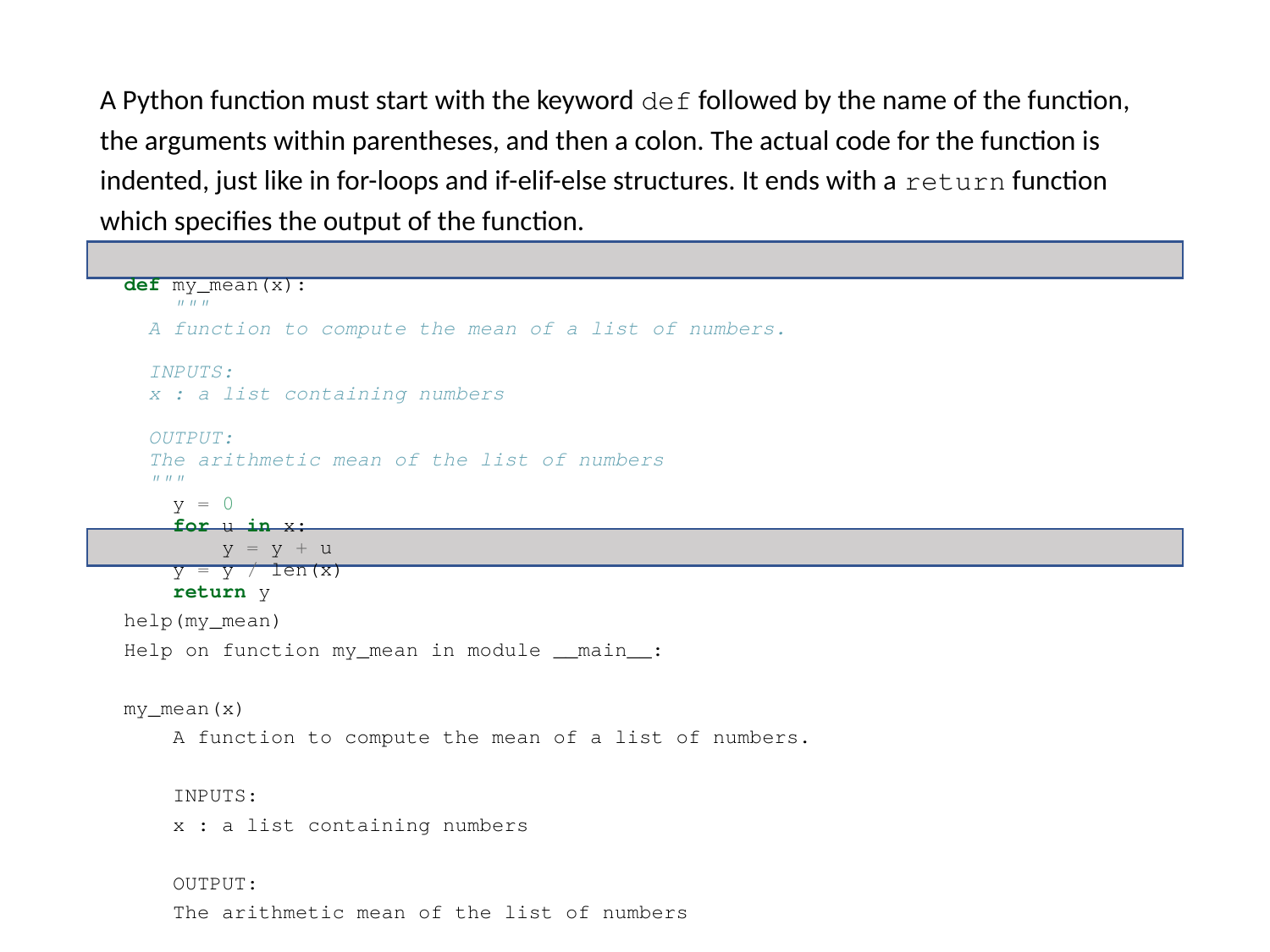

A Python function must start with the keyword def followed by the name of the function, the arguments within parentheses, and then a colon. The actual code for the function is indented, just like in for-loops and if-elif-else structures. It ends with a return function which specifies the output of the function.

def my_mean(x):
    """
  A function to compute the mean of a list of numbers.
  INPUTS:
  x : a list containing numbers
  OUTPUT:
  The arithmetic mean of the list of numbers
  """
    y = 0
    for u in x:
        y = y + u
    y = y / len(x)
    return y
help(my_mean)
Help on function my_mean in module __main__:

my_mean(x)
    A function to compute the mean of a list of numbers.

    INPUTS:
    x : a list containing numbers

    OUTPUT:
    The arithmetic mean of the list of numbers